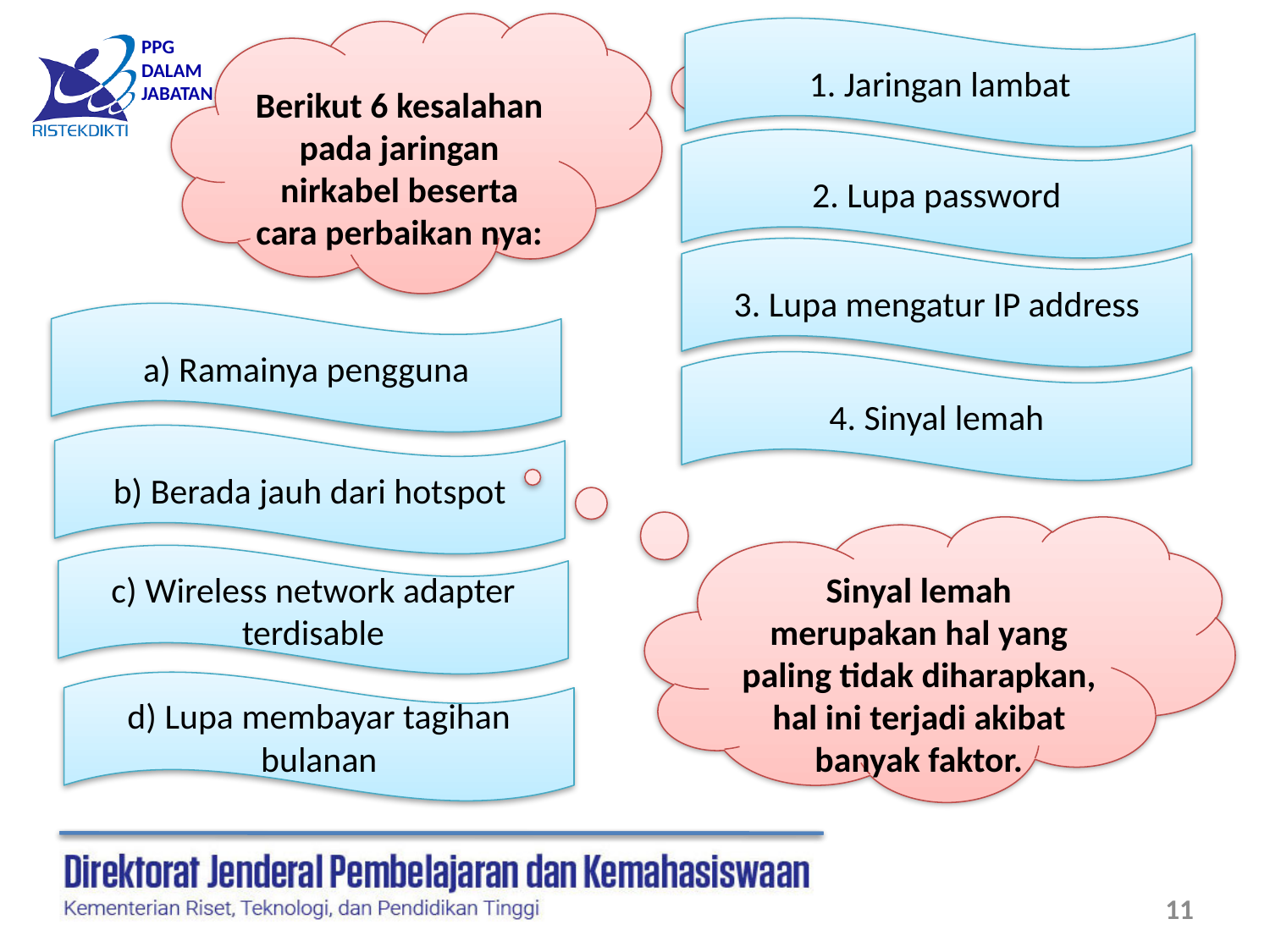

Berikut 6 kesalahan pada jaringan nirkabel beserta cara perbaikan nya:
1. Jaringan lambat
2. Lupa password
3. Lupa mengatur IP address
a) Ramainya pengguna
4. Sinyal lemah
b) Berada jauh dari hotspot

Sinyal lemah merupakan hal yang paling tidak diharapkan, hal ini terjadi akibat banyak faktor.
c) Wireless network adapter terdisable
d) Lupa membayar tagihan bulanan
11